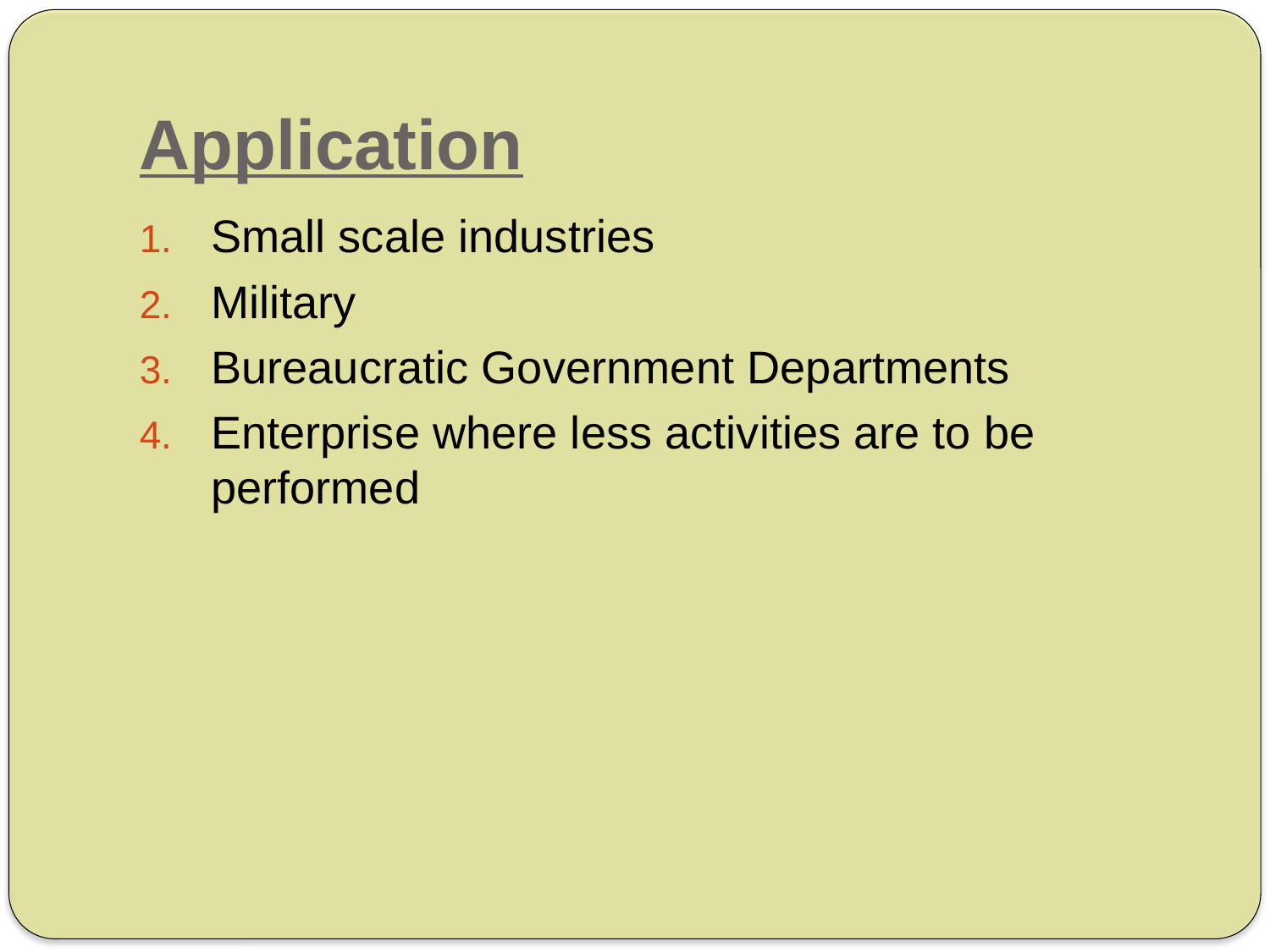

# Application
Small scale industries
Military
Bureaucratic Government Departments
Enterprise where less activities are to be performed